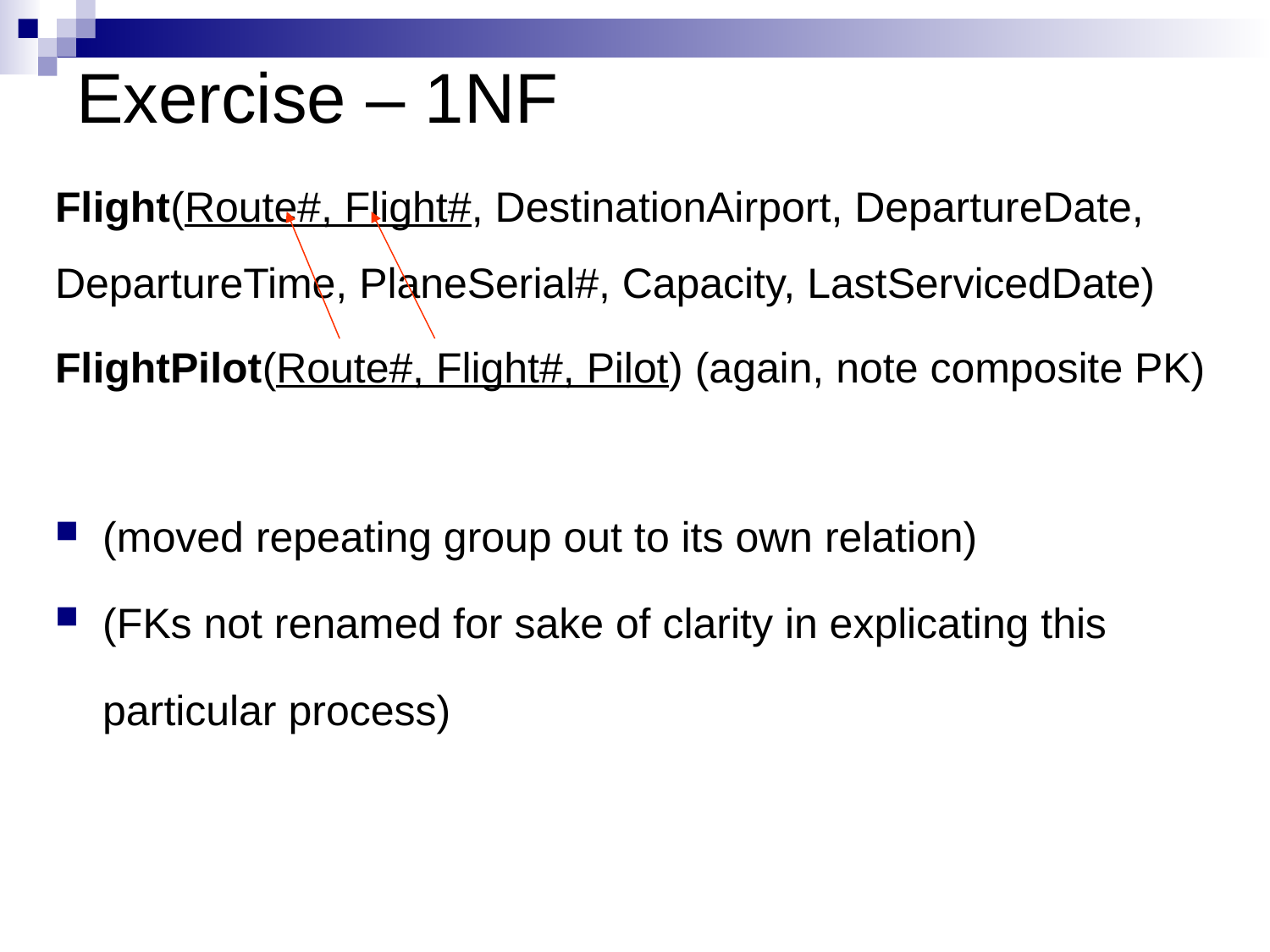

# Exercise – 1NF
Flight(Route#, Flight#, DestinationAirport, DepartureDate, DepartureTime, PlaneSerial#, Capacity, LastServicedDate)
FlightPilot(Route#, Flight#, Pilot) (again, note composite PK)

(moved repeating group out to its own relation)
(FKs not renamed for sake of clarity in explicating this particular process)